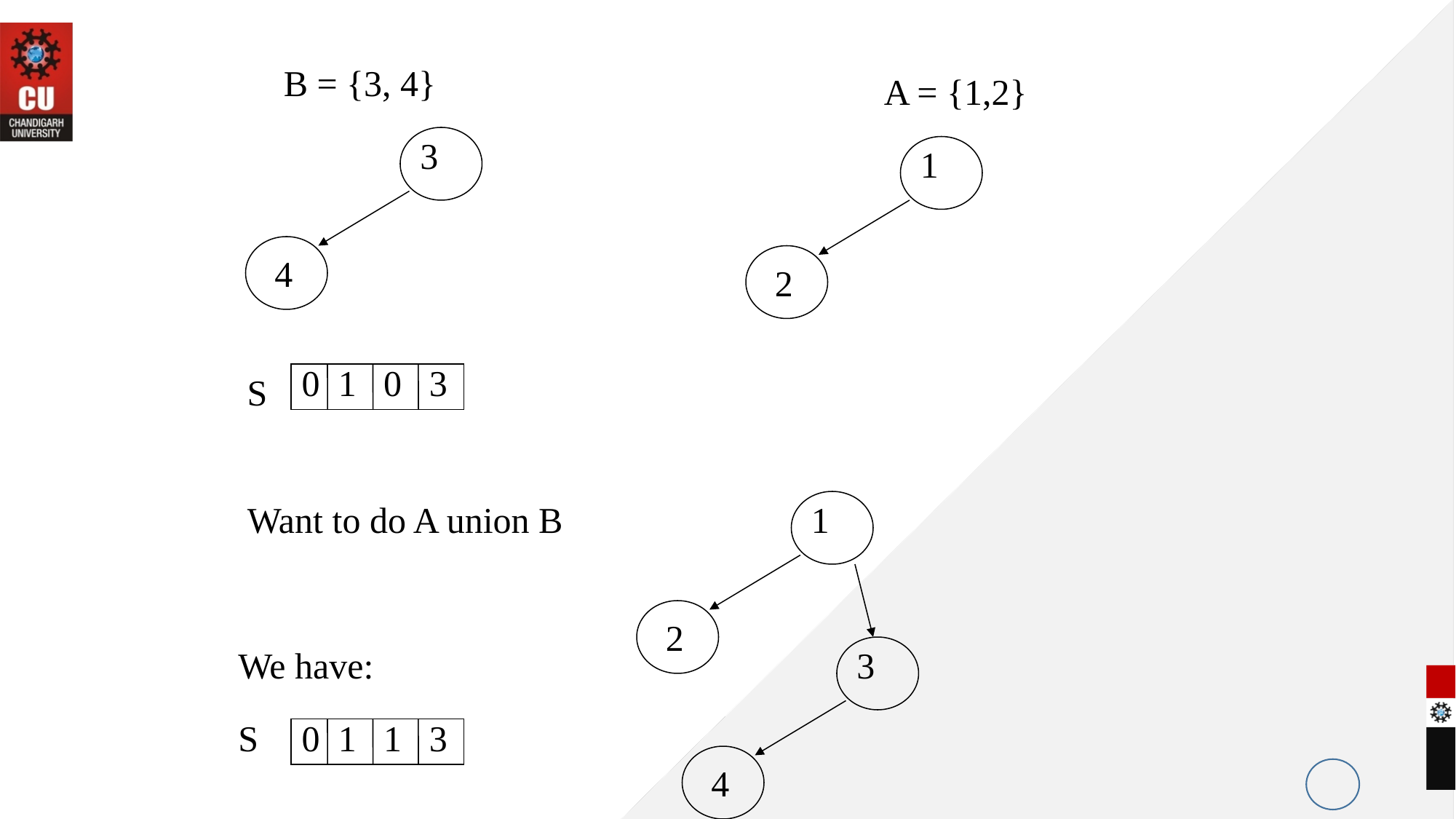

B = {3, 4}
A = {1,2}

3

4

1

2
0
1
0
3
S

Want to do A union B

1

2

3

4
We have:
S

0
1
1
3